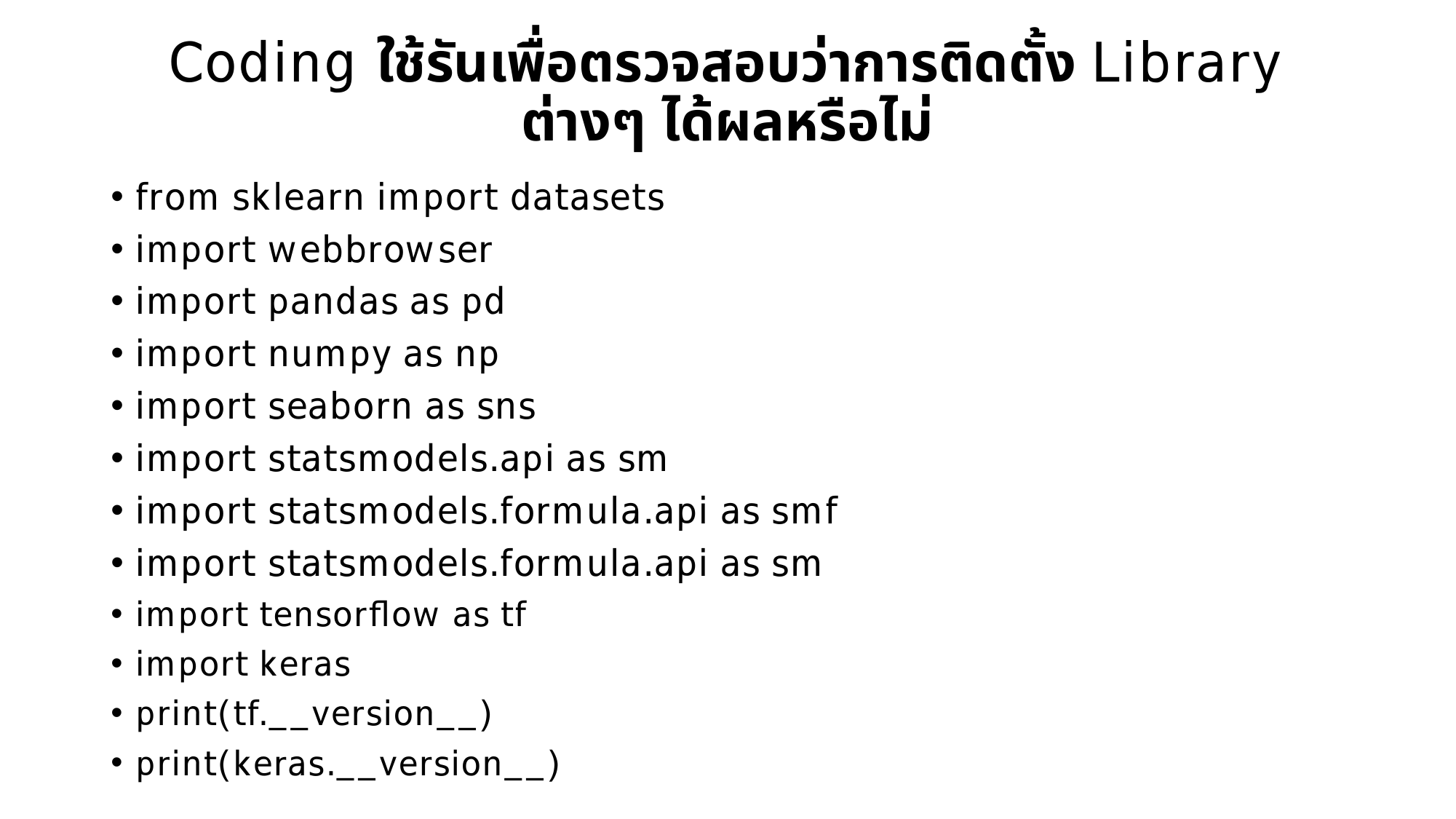

# Coding ใช้รันเพื่อตรวจสอบว่าการติดตั้ง Library ต่างๆ ได้ผลหรือไม่
from sklearn import datasets
import webbrowser
import pandas as pd
import numpy as np
import seaborn as sns
import statsmodels.api as sm
import statsmodels.formula.api as smf
import statsmodels.formula.api as sm
import tensorflow as tf
import keras
print(tf.__version__)
print(keras.__version__)